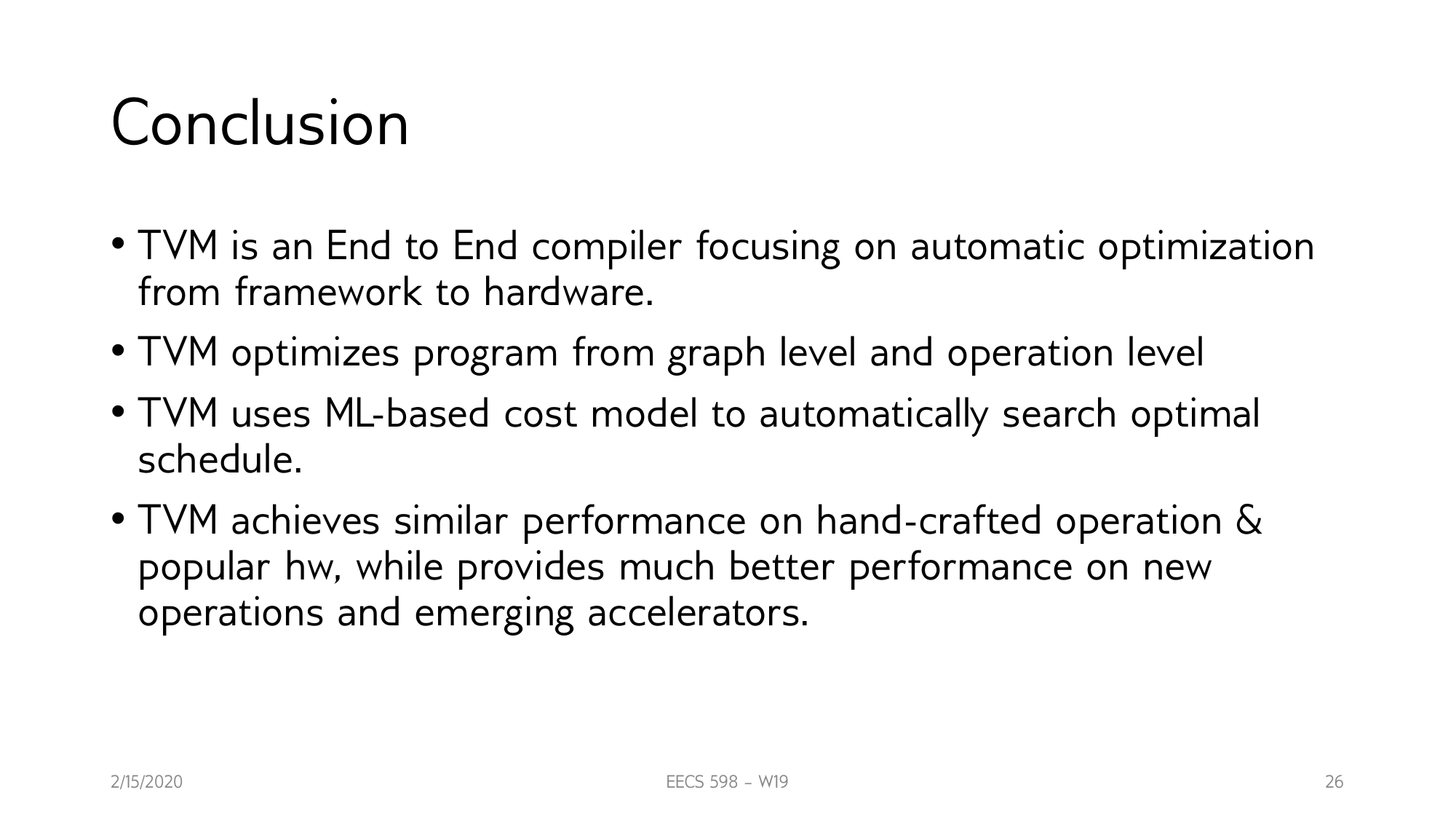

# Conclusion
TVM is an End to End compiler focusing on automatic optimization from framework to hardware.
TVM optimizes program from graph level and operation level
TVM uses ML-based cost model to automatically search optimal schedule.
TVM achieves similar performance on hand-crafted operation & popular hw, while provides much better performance on new operations and emerging accelerators.
2/15/2020
EECS 598 – W19
26